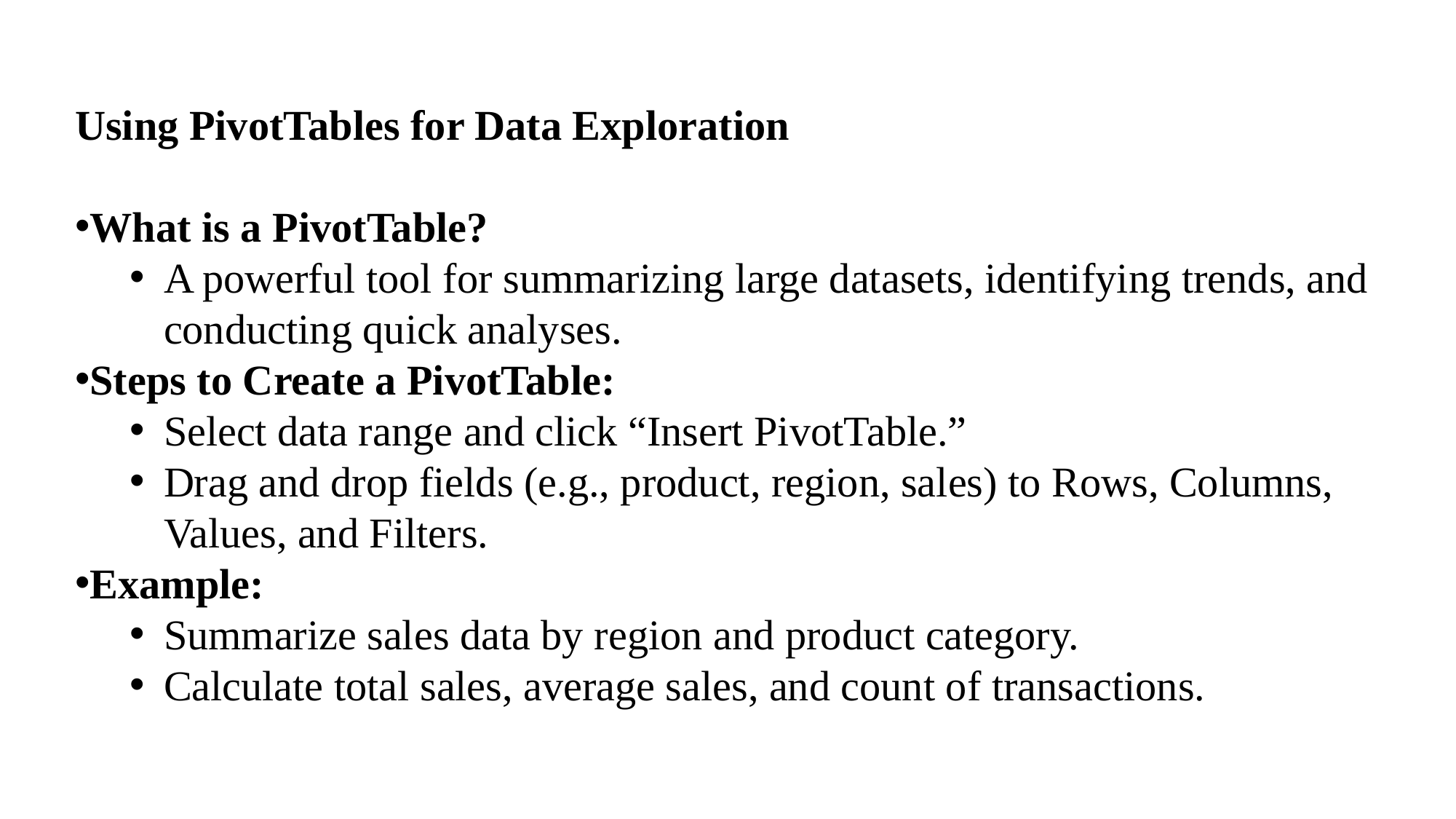

Using PivotTables for Data Exploration

What is a PivotTable?
A powerful tool for summarizing large datasets, identifying trends, and conducting quick analyses.
Steps to Create a PivotTable:
Select data range and click “Insert PivotTable.”
Drag and drop fields (e.g., product, region, sales) to Rows, Columns, Values, and Filters.
Example:
Summarize sales data by region and product category.
Calculate total sales, average sales, and count of transactions.